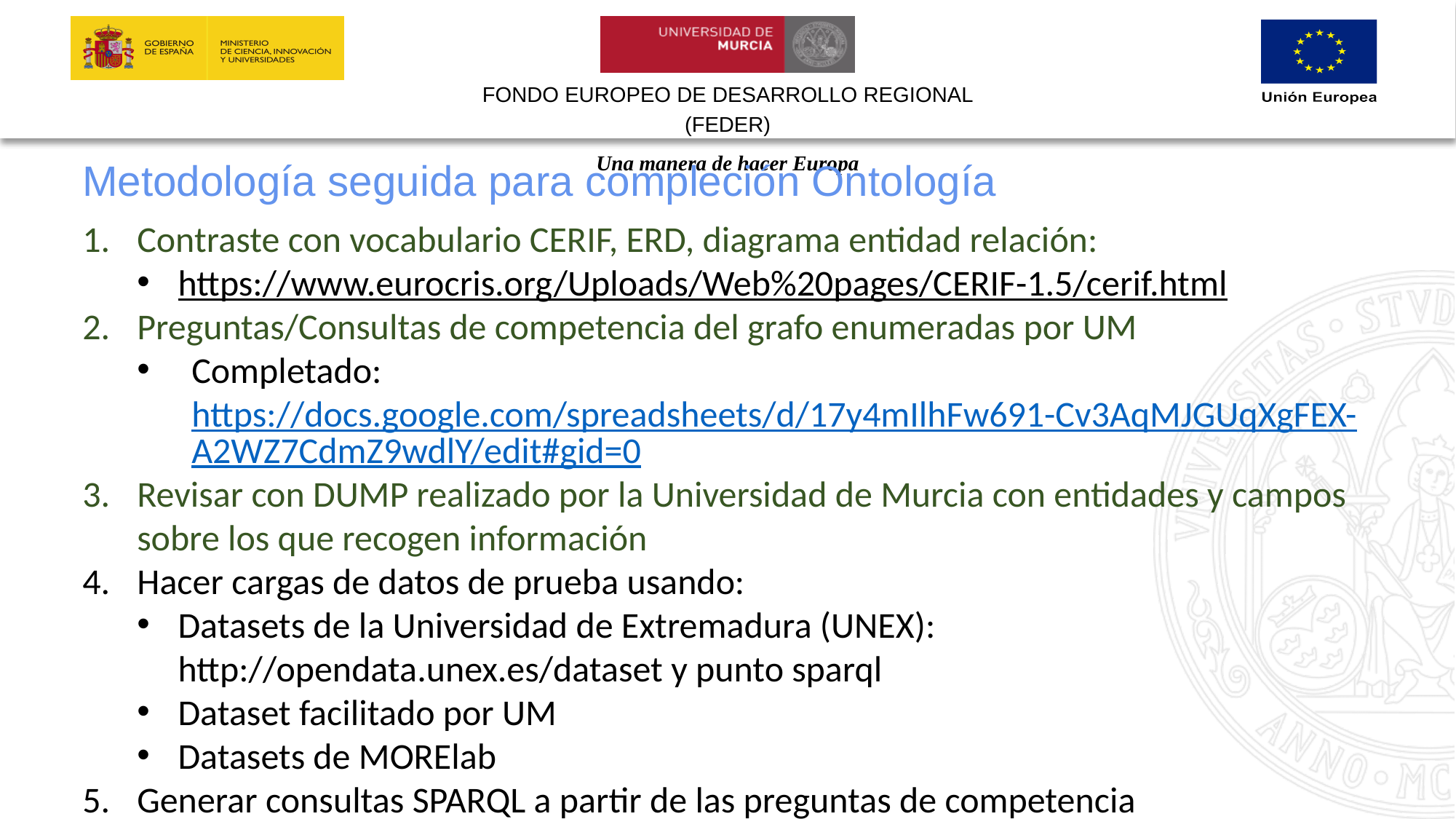

Metodología seguida para compleción Ontología

Contraste con vocabulario CERIF, ERD, diagrama entidad relación:
https://www.eurocris.org/Uploads/Web%20pages/CERIF-1.5/cerif.html
Preguntas/Consultas de competencia del grafo enumeradas por UM
Completado: https://docs.google.com/spreadsheets/d/17y4mIlhFw691-Cv3AqMJGUqXgFEX-A2WZ7CdmZ9wdlY/edit#gid=0
Revisar con DUMP realizado por la Universidad de Murcia con entidades y campos sobre los que recogen información
Hacer cargas de datos de prueba usando:
Datasets de la Universidad de Extremadura (UNEX): http://opendata.unex.es/dataset y punto sparql
Dataset facilitado por UM
Datasets de MORElab
Generar consultas SPARQL a partir de las preguntas de competencia